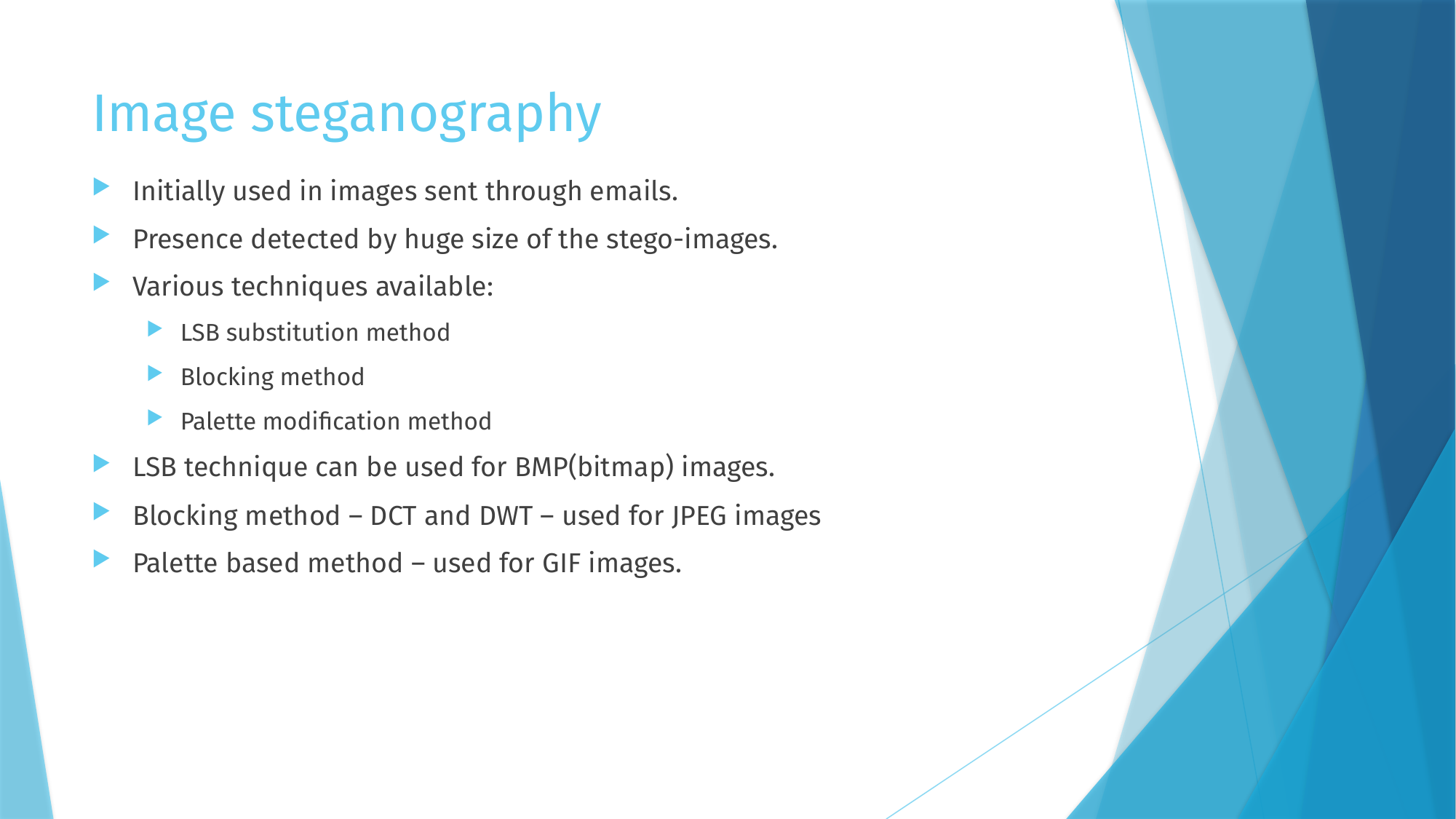

# Image steganography
Initially used in images sent through emails.
Presence detected by huge size of the stego-images.
Various techniques available:
LSB substitution method
Blocking method
Palette modification method
LSB technique can be used for BMP(bitmap) images.
Blocking method – DCT and DWT – used for JPEG images
Palette based method – used for GIF images.